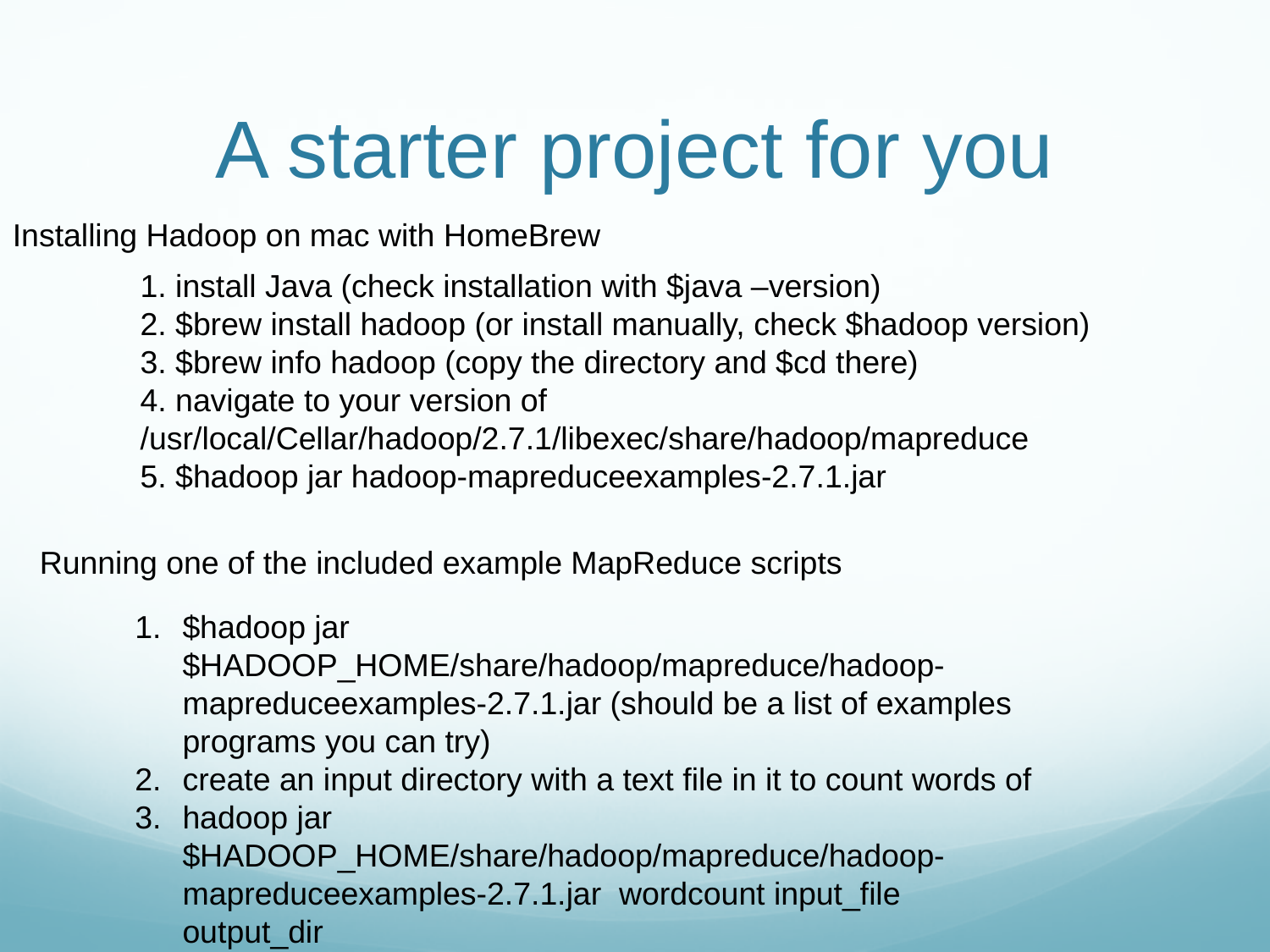

# A starter project for you
Installing Hadoop on mac with HomeBrew
1. install Java (check installation with $java –version)
2. $brew install hadoop (or install manually, check $hadoop version)
3. $brew info hadoop (copy the directory and $cd there)
4. navigate to your version of /usr/local/Cellar/hadoop/2.7.1/libexec/share/hadoop/mapreduce
5. $hadoop jar hadoop-mapreduceexamples-2.7.1.jar
Running one of the included example MapReduce scripts
$hadoop jar $HADOOP_HOME/share/hadoop/mapreduce/hadoop-mapreduceexamples-2.7.1.jar (should be a list of examples programs you can try)
create an input directory with a text file in it to count words of
hadoop jar $HADOOP_HOME/share/hadoop/mapreduce/hadoop-mapreduceexamples-2.7.1.jar  wordcount input_file output_dir
examine the files in output dir